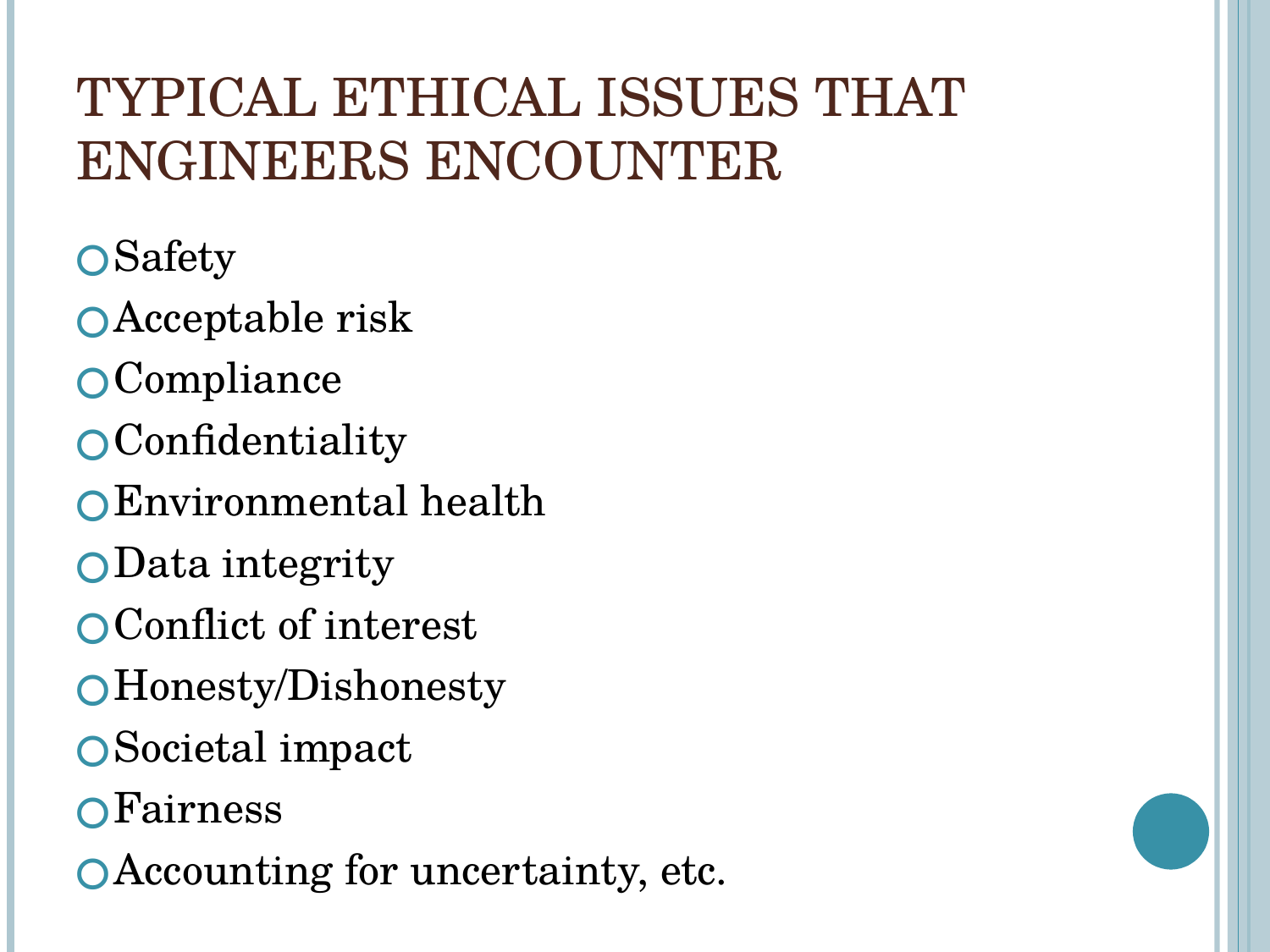

# TYPICAL ETHICAL ISSUES THAT ENGINEERS ENCOUNTER
Safety
Acceptable risk
Compliance
Confidentiality
Environmental health
Data integrity
Conflict of interest
Honesty/Dishonesty
Societal impact
Fairness
Accounting for uncertainty, etc.